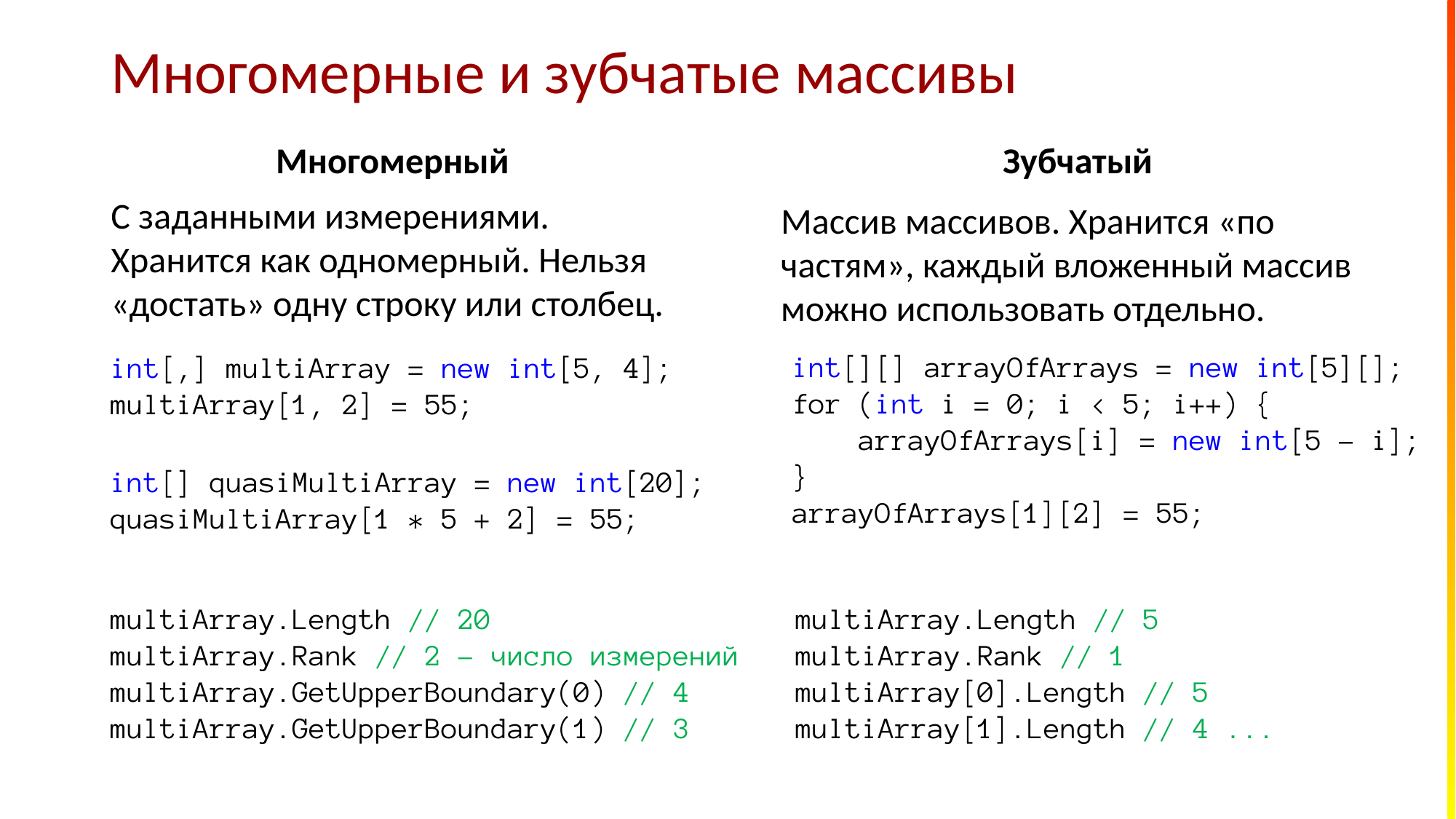

# Многомерные и зубчатые массивы
Многомерный
Зубчатый
С заданными измерениями. Хранится как одномерный. Нельзя «достать» одну строку или столбец.
Массив массивов. Хранится «по частям», каждый вложенный массив можно использовать отдельно.
int[][] arrayOfArrays = new int[5][];
for (int i = 0; i < 5; i++) {
    arrayOfArrays[i] = new int[5 - i];
}
arrayOfArrays[1][2] = 55;
int[,] multiArray = new int[5, 4];
multiArray[1, 2] = 55;
int[] quasiMultiArray = new int[20];
quasiMultiArray[1 * 5 + 2] = 55;
multiArray.Length // 20
multiArray.Rank // 2 – число измерений
multiArray.GetUpperBoundary(0) // 4
multiArray.GetUpperBoundary(1) // 3
multiArray.Length // 5
multiArray.Rank // 1
multiArray[0].Length // 5
multiArray[1].Length // 4 ...